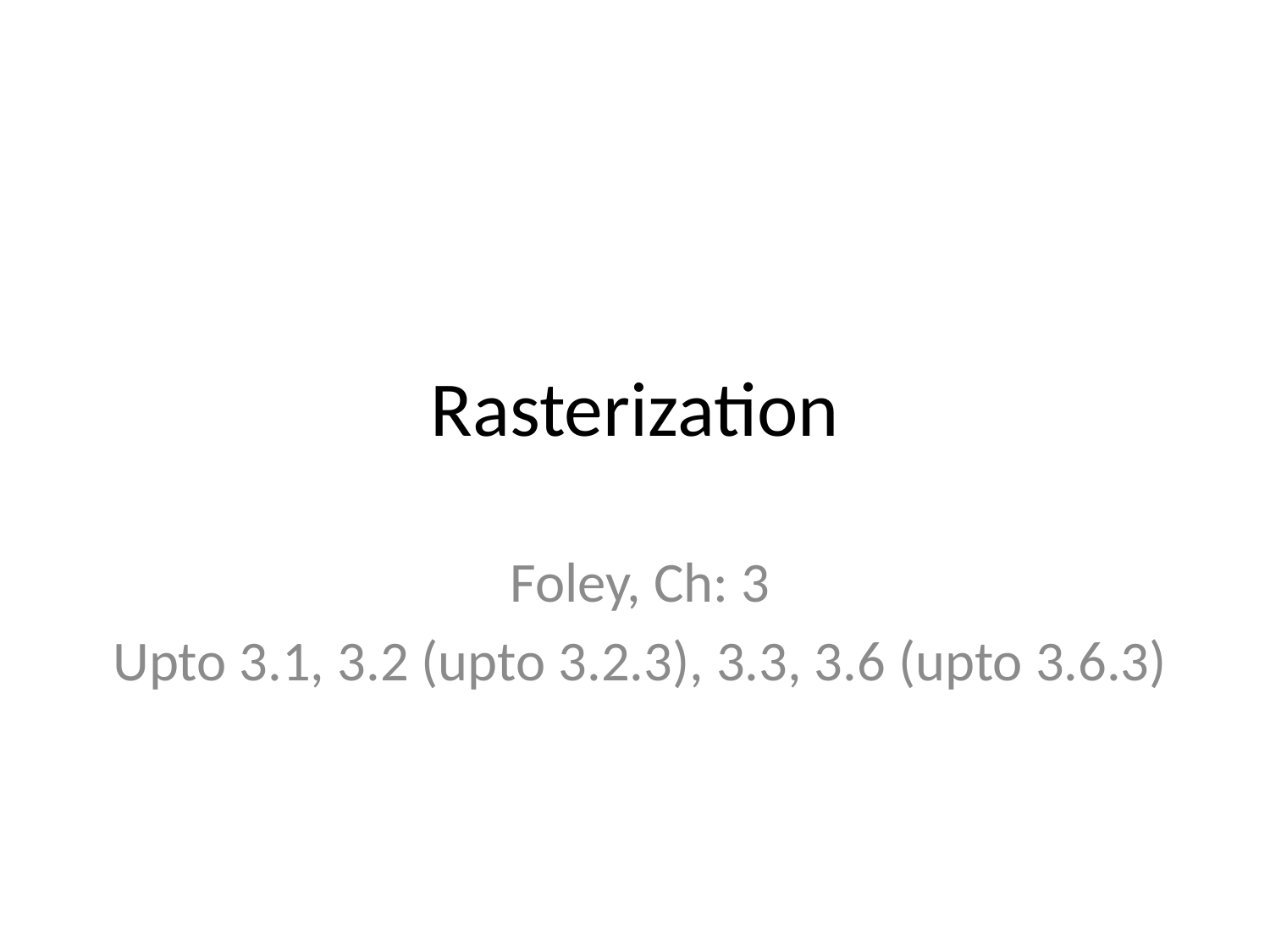

# Rasterization
Foley, Ch: 3
Upto 3.1, 3.2 (upto 3.2.3), 3.3, 3.6 (upto 3.6.3)